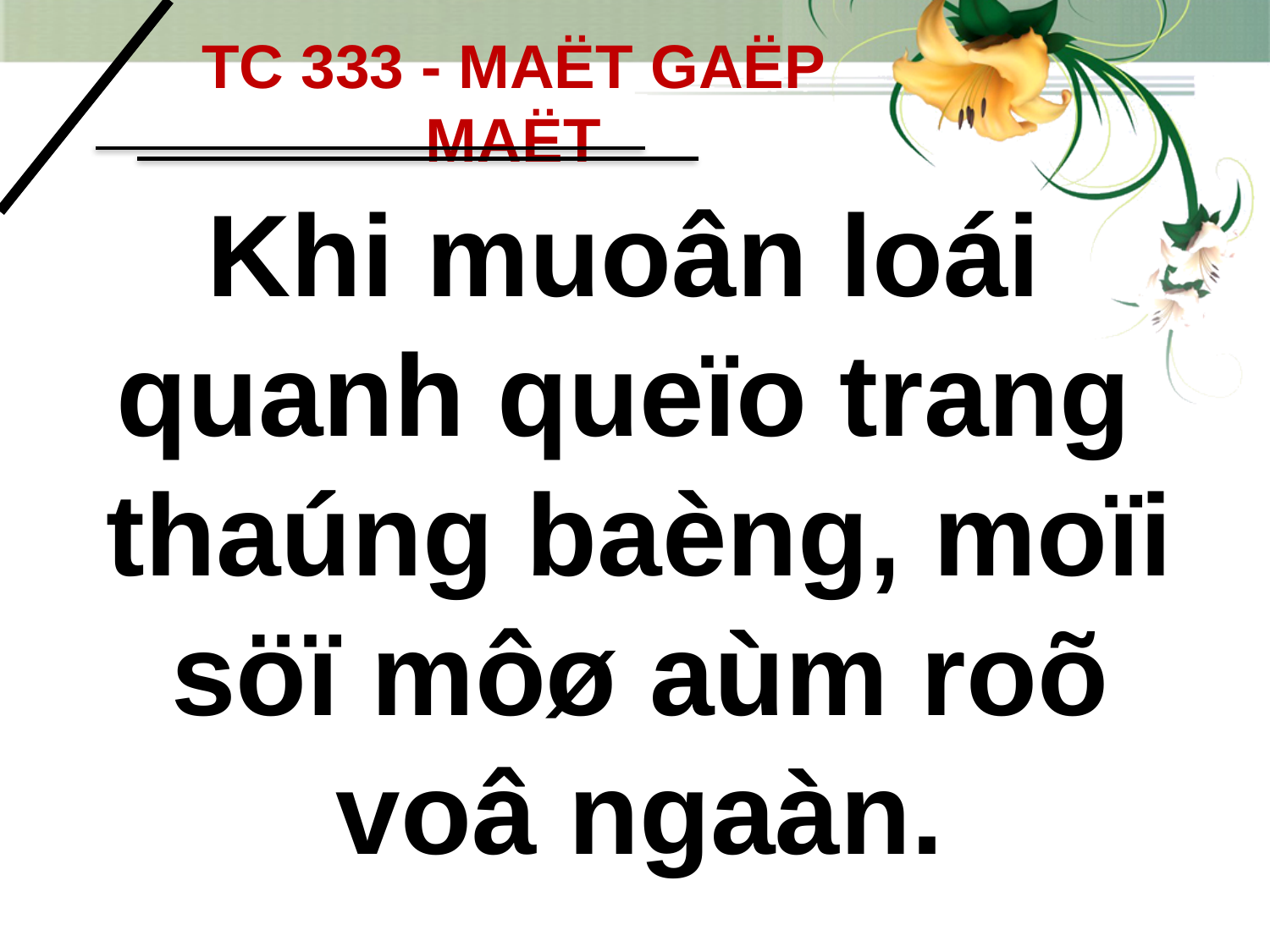

TC 333 - MAËT GAËP MAËT
# Khi muoân loái quanh queïo trang thaúng baèng, moïi söï môø aùm roõ voâ ngaàn.